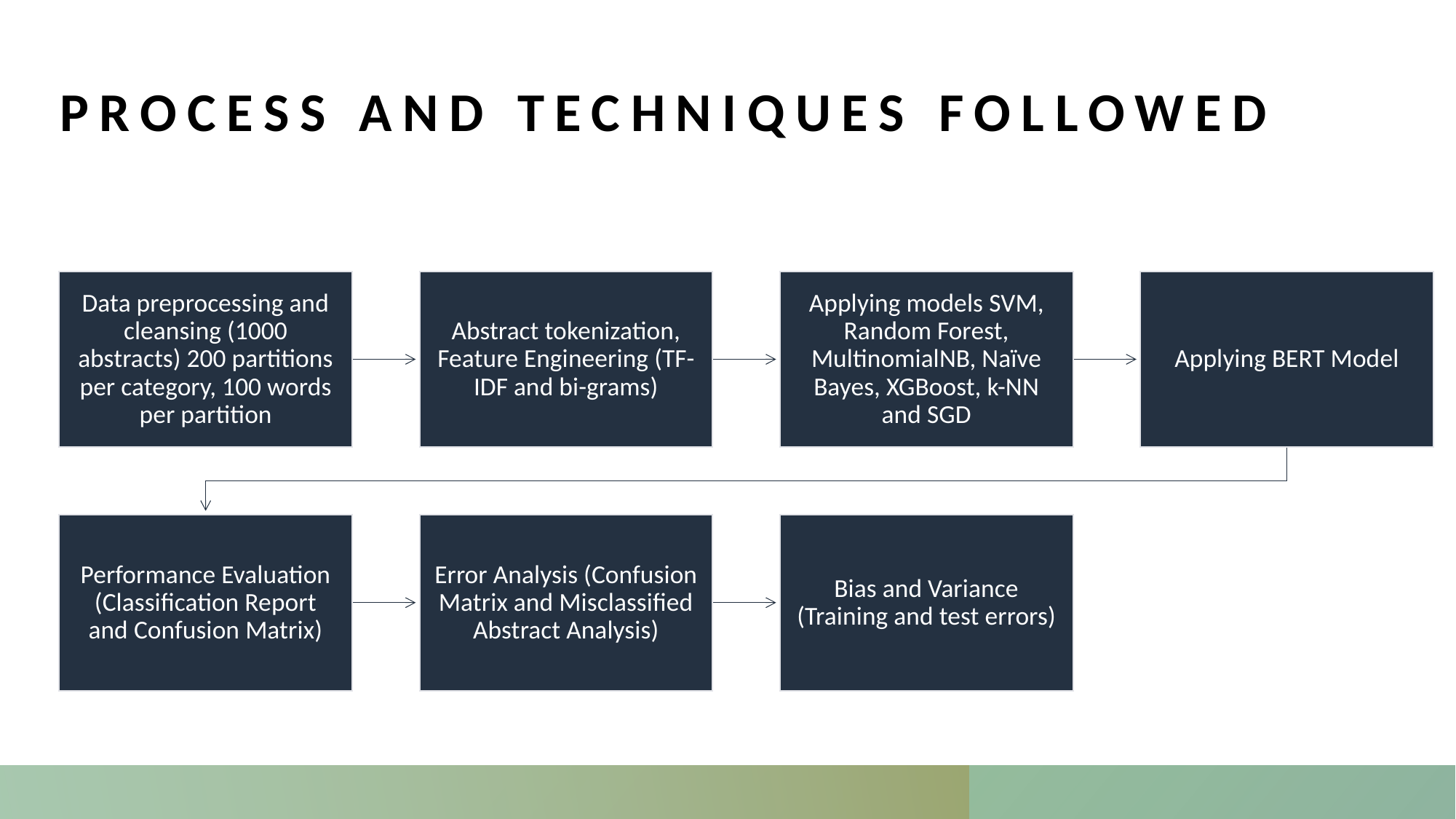

# Process and techniques followed

Data preprocessing and cleansing (1000 abstracts) 200 partitions per category, 100 words per partition

Abstract tokenization, Feature Engineering (TF-IDF and bi-grams)

Applying models SVM, Random Forest, MultinomialNB, Naïve Bayes, XGBoost, k-NN and SGD

Applying BERT Model

Performance Evaluation (Classification Report and Confusion Matrix)

Error Analysis (Confusion Matrix and Misclassified Abstract Analysis)
Bias and Variance (Training and test errors)